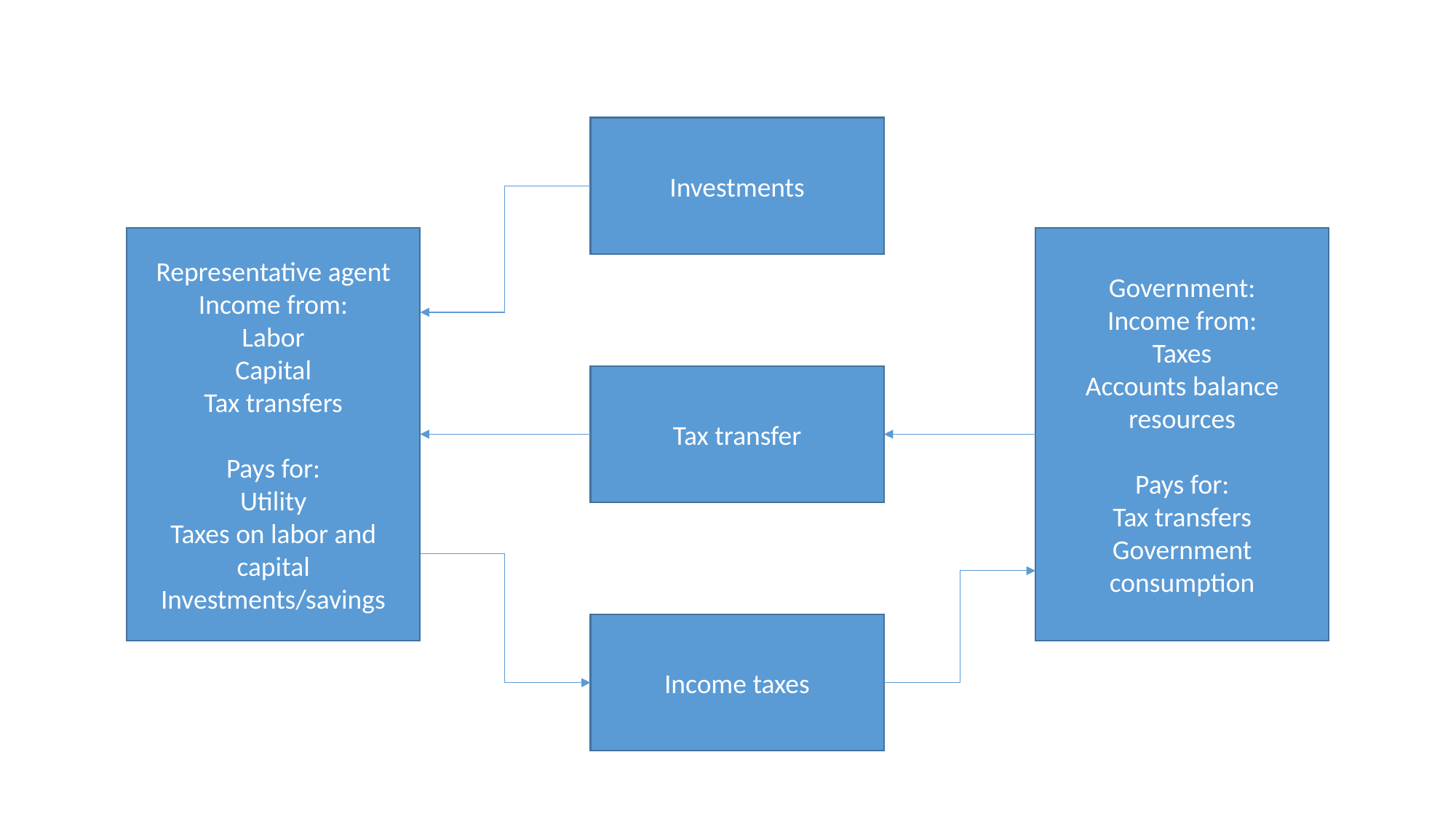

Investments
Representative agent
Income from:
Labor
Capital
Tax transfers

Pays for:
Utility
Taxes on labor and capital
Investments/savings
Government:
Income from:
Taxes
Accounts balance
resources

Pays for:
Tax transfers
Government consumption
Tax transfer
Income taxes